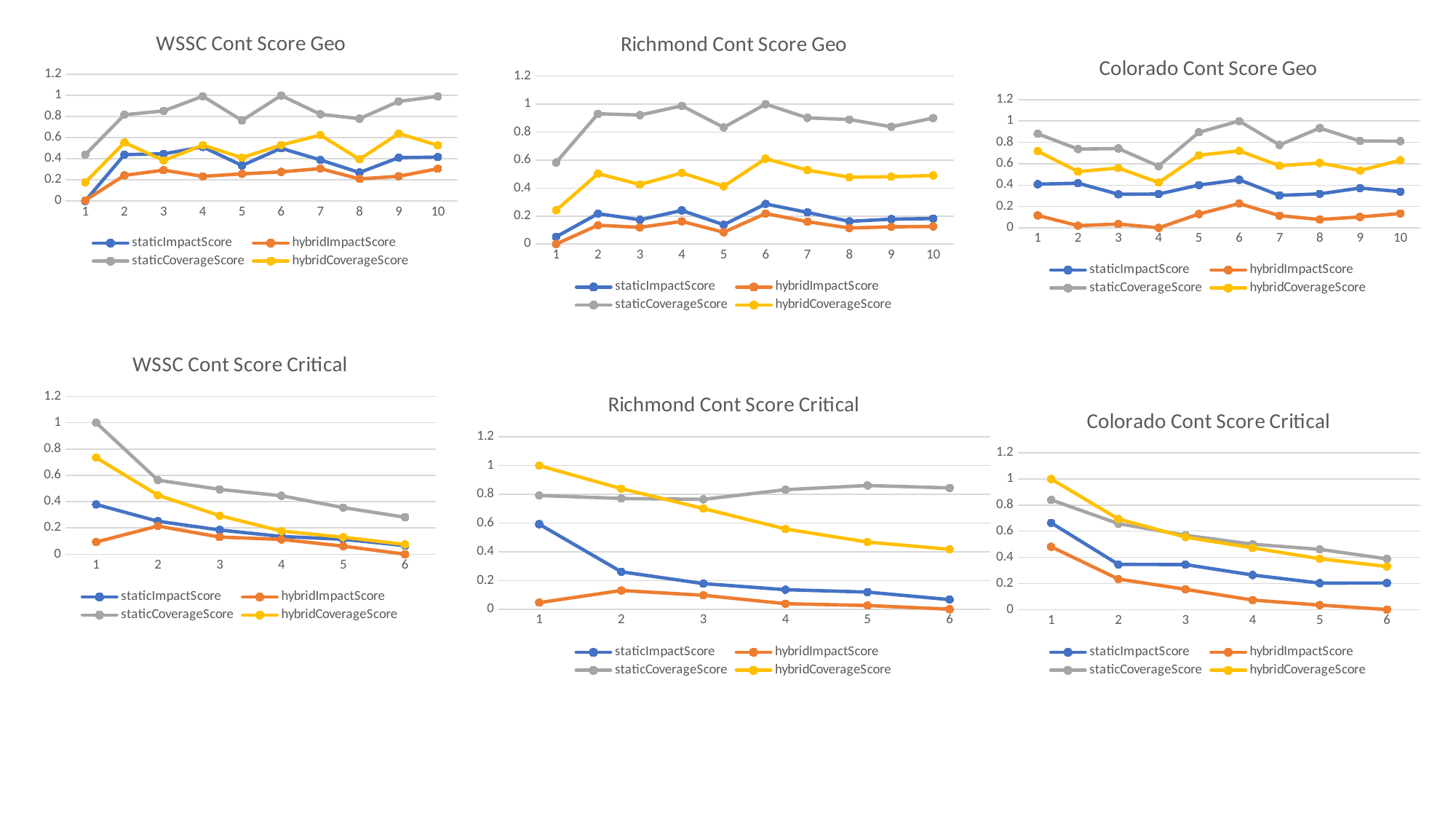

### Chart: WSSC Cont Score Geo

| Category | staticImpactScore | hybridImpactScore | staticCoverageScore | hybridCoverageScore |
|---|---|---|---|---|

### Chart: Richmond Cont Score Geo

| Category | staticImpactScore | hybridImpactScore | staticCoverageScore | hybridCoverageScore |
|---|---|---|---|---|

### Chart: Colorado Cont Score Geo

| Category | staticImpactScore | hybridImpactScore | staticCoverageScore | hybridCoverageScore |
|---|---|---|---|---|

### Chart: WSSC Cont Score Critical

| Category | staticImpactScore | hybridImpactScore | staticCoverageScore | hybridCoverageScore |
|---|---|---|---|---|

### Chart: Richmond Cont Score Critical

| Category | staticImpactScore | hybridImpactScore | staticCoverageScore | hybridCoverageScore |
|---|---|---|---|---|

### Chart: Colorado Cont Score Critical

| Category | staticImpactScore | hybridImpactScore | staticCoverageScore | hybridCoverageScore |
|---|---|---|---|---|